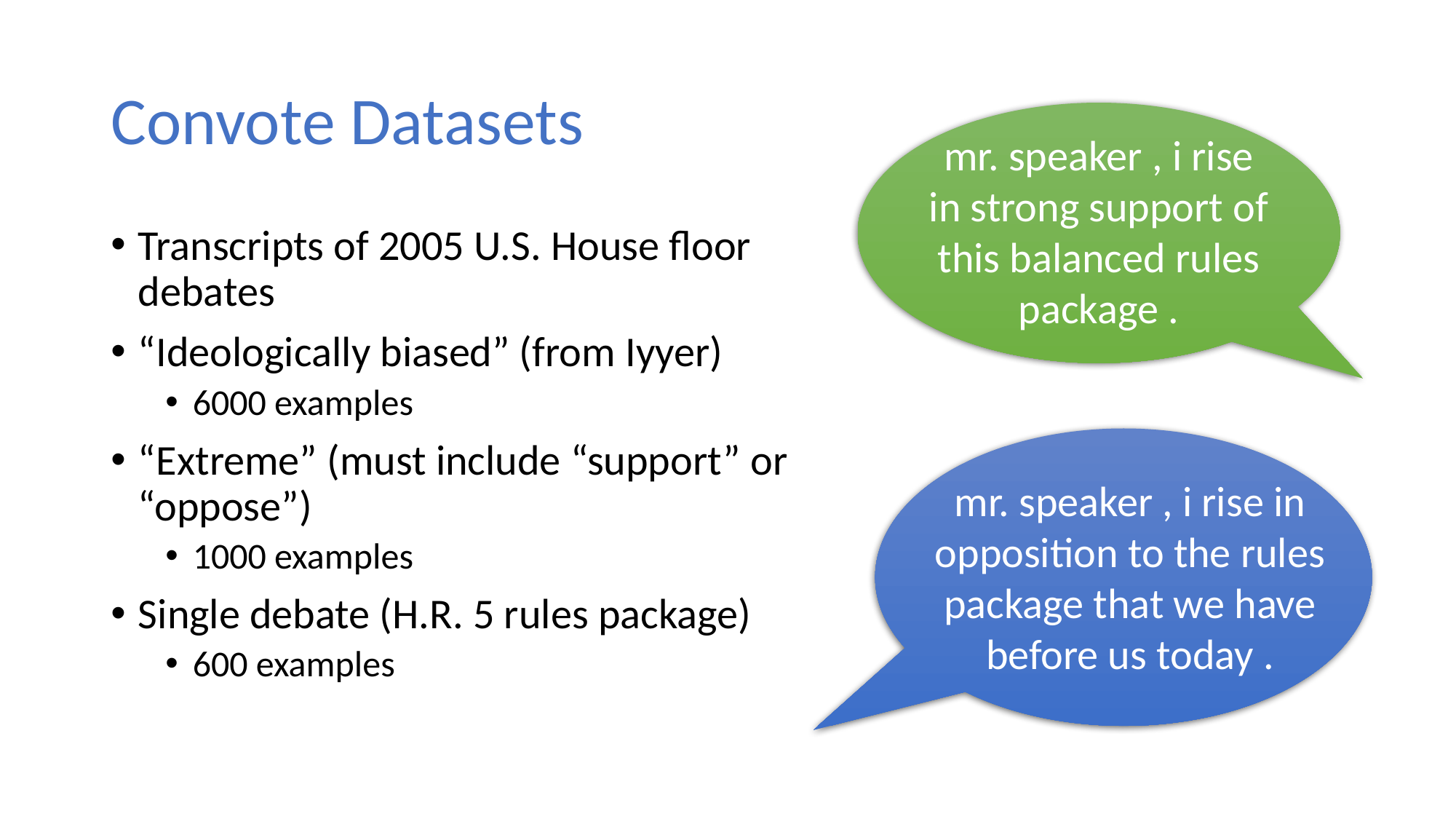

# Convote Datasets

mr. speaker , i rise in strong support of this balanced rules package .
Transcripts of 2005 U.S. House floor debates
“Ideologically biased” (from Iyyer)
6000 examples
“Extreme” (must include “support” or “oppose”)
1000 examples
Single debate (H.R. 5 rules package)
600 examples

mr. speaker , i rise in opposition to the rules package that we have before us today .